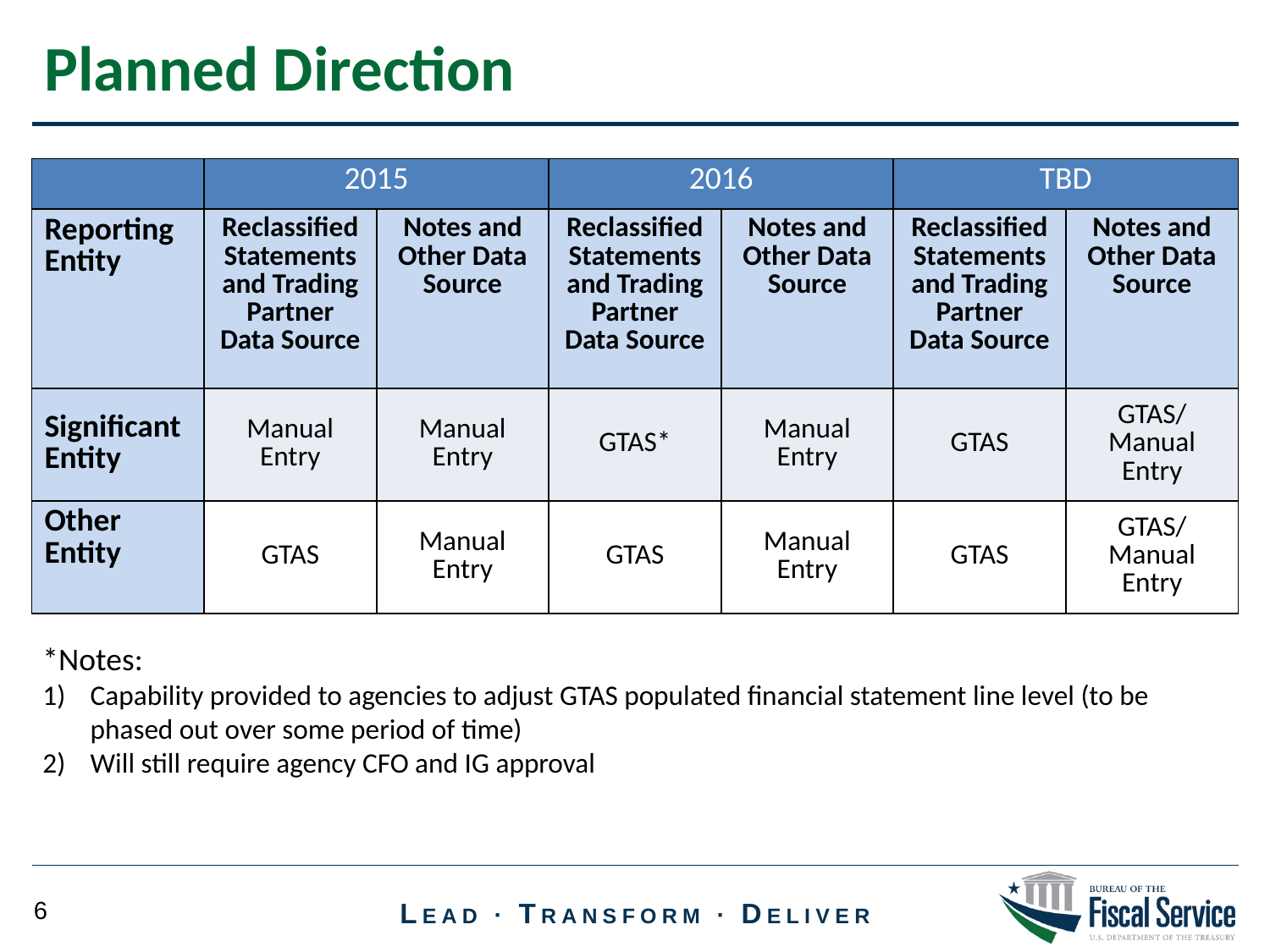

Planned Direction
|  | 2015 |  | 2016 |  | TBD |  |
| --- | --- | --- | --- | --- | --- | --- |
| Reporting Entity | Reclassified Statements and Trading Partner Data Source | Notes and Other Data Source | Reclassified Statements and Trading Partner Data Source | Notes and Other Data Source | Reclassified Statements and Trading Partner Data Source | Notes and Other Data Source |
| Significant Entity | Manual Entry | Manual Entry | GTAS\* | Manual Entry | GTAS | GTAS/ Manual Entry |
| Other Entity | GTAS | Manual Entry | GTAS | Manual Entry | GTAS | GTAS/ Manual Entry |
*Notes:
Capability provided to agencies to adjust GTAS populated financial statement line level (to be phased out over some period of time)
Will still require agency CFO and IG approval